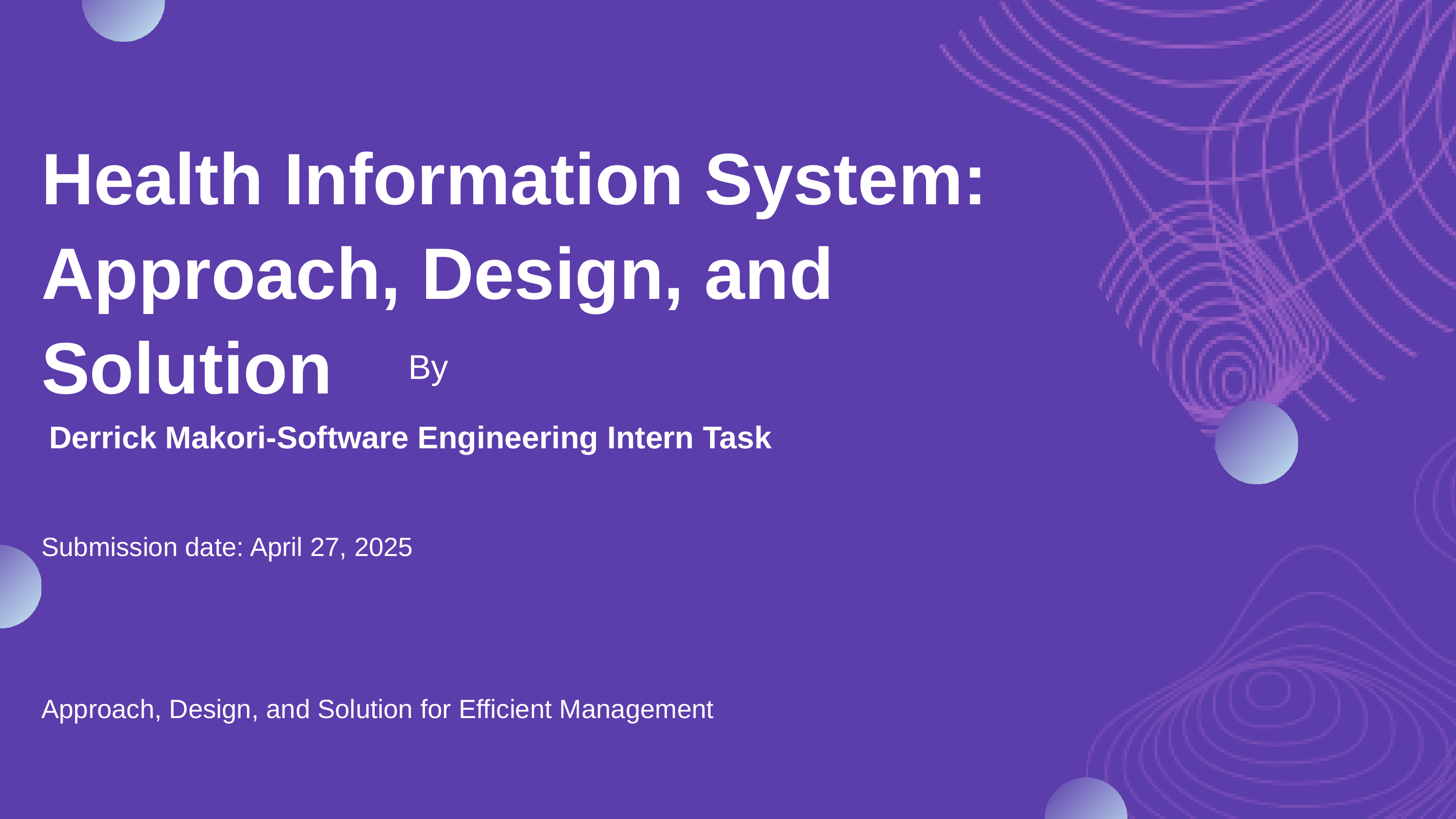

Health Information System:
Approach, Design, and Solution

By

Derrick Makori-Software Engineering Intern Task
Submission date: April 27, 2025

Approach, Design, and Solution for Efficient Management